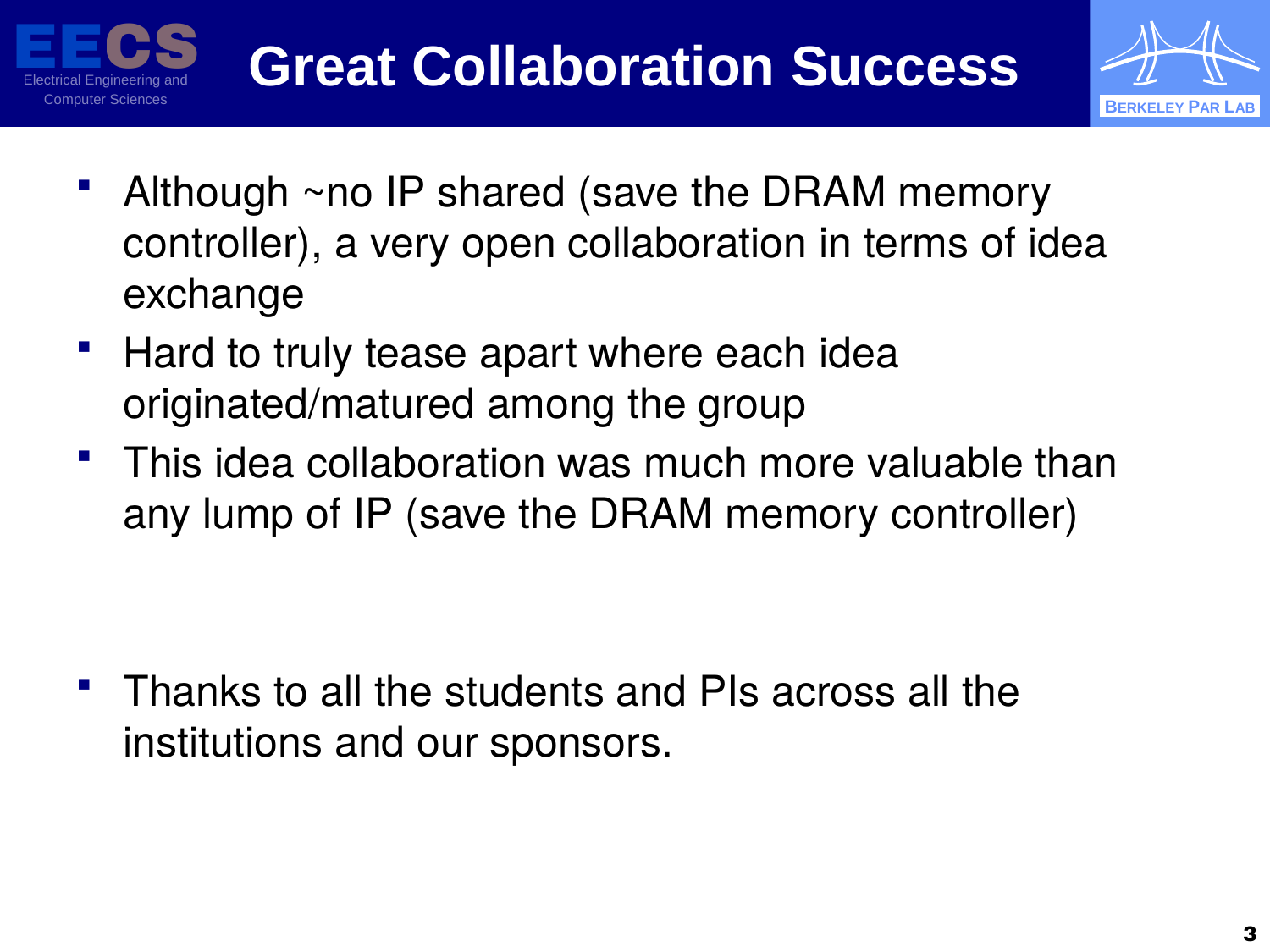

# Great Collaboration Success
Although ~no IP shared (save the DRAM memory controller), a very open collaboration in terms of idea exchange
Hard to truly tease apart where each idea originated/matured among the group
This idea collaboration was much more valuable than any lump of IP (save the DRAM memory controller)

Thanks to all the students and PIs across all the institutions and our sponsors.
3